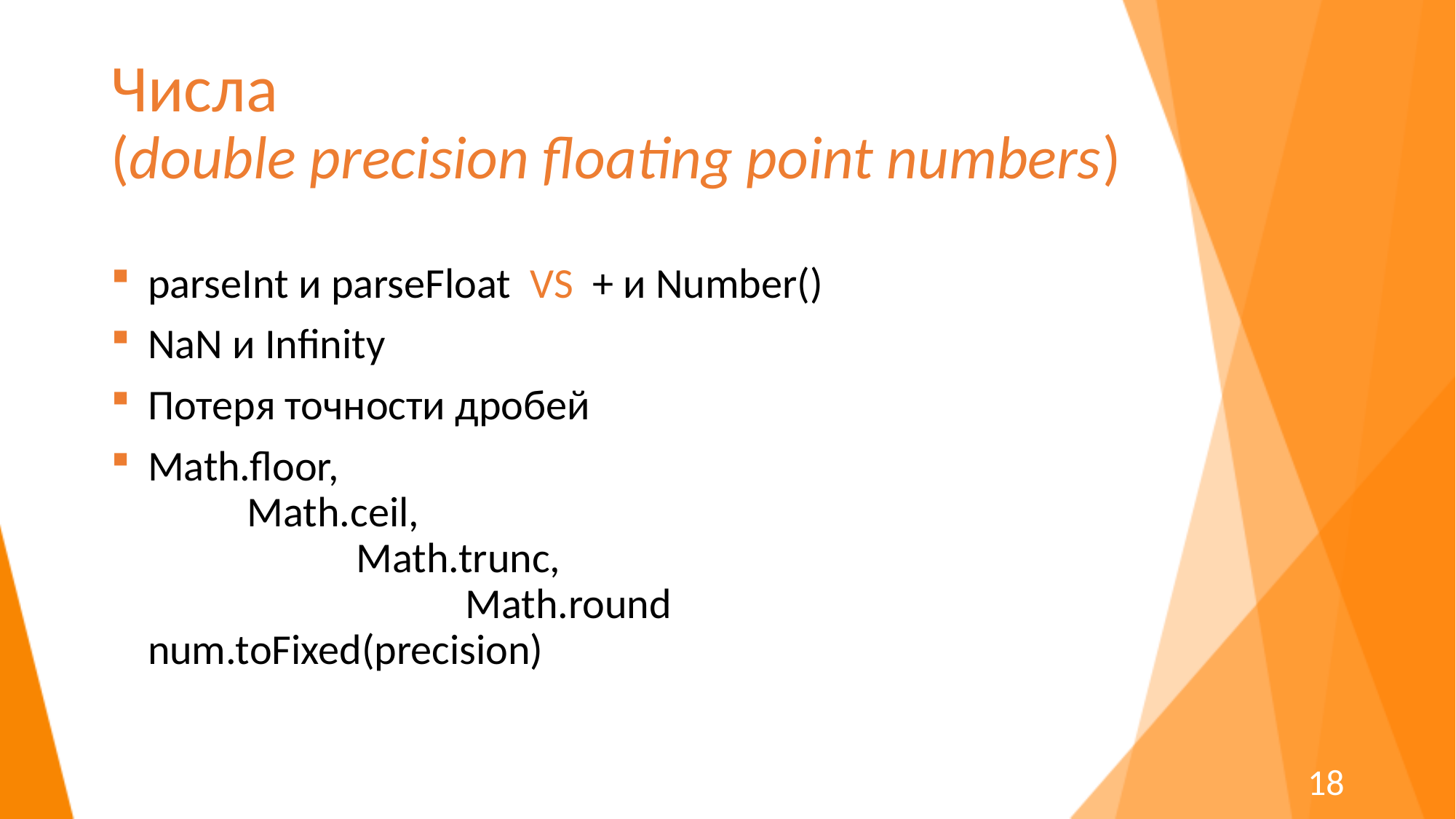

# Числа (double precision floating point numbers)
 parseInt и parseFloat  VS  + и Number()
 NaN и Infinity
 Потеря точности дробей
 Math.floor,
	Math.ceil,
		Math.trunc,
			Math.round
 num.toFixed(precision)

18